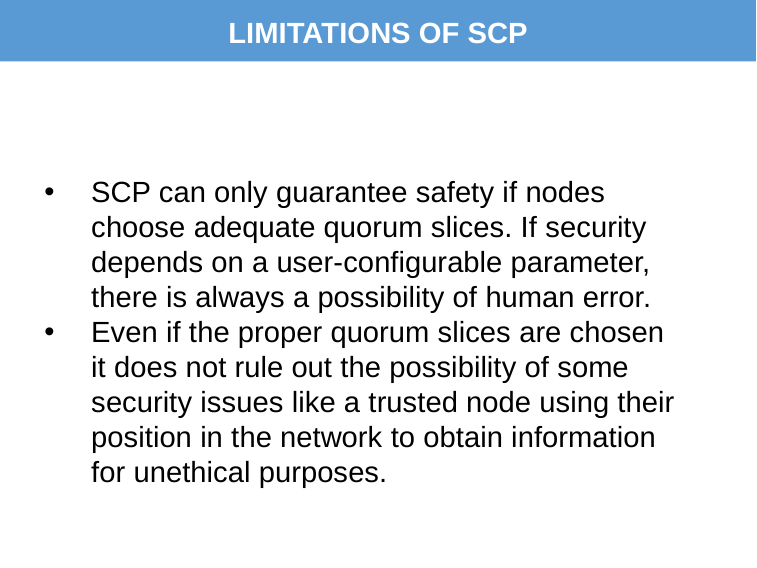

# LIMITATIONS OF SCP
SCP can only guarantee safety if nodes choose adequate quorum slices. If security depends on a user-configurable parameter, there is always a possibility of human error.
Even if the proper quorum slices are chosen it does not rule out the possibility of some security issues like a trusted node using their position in the network to obtain information for unethical purposes.